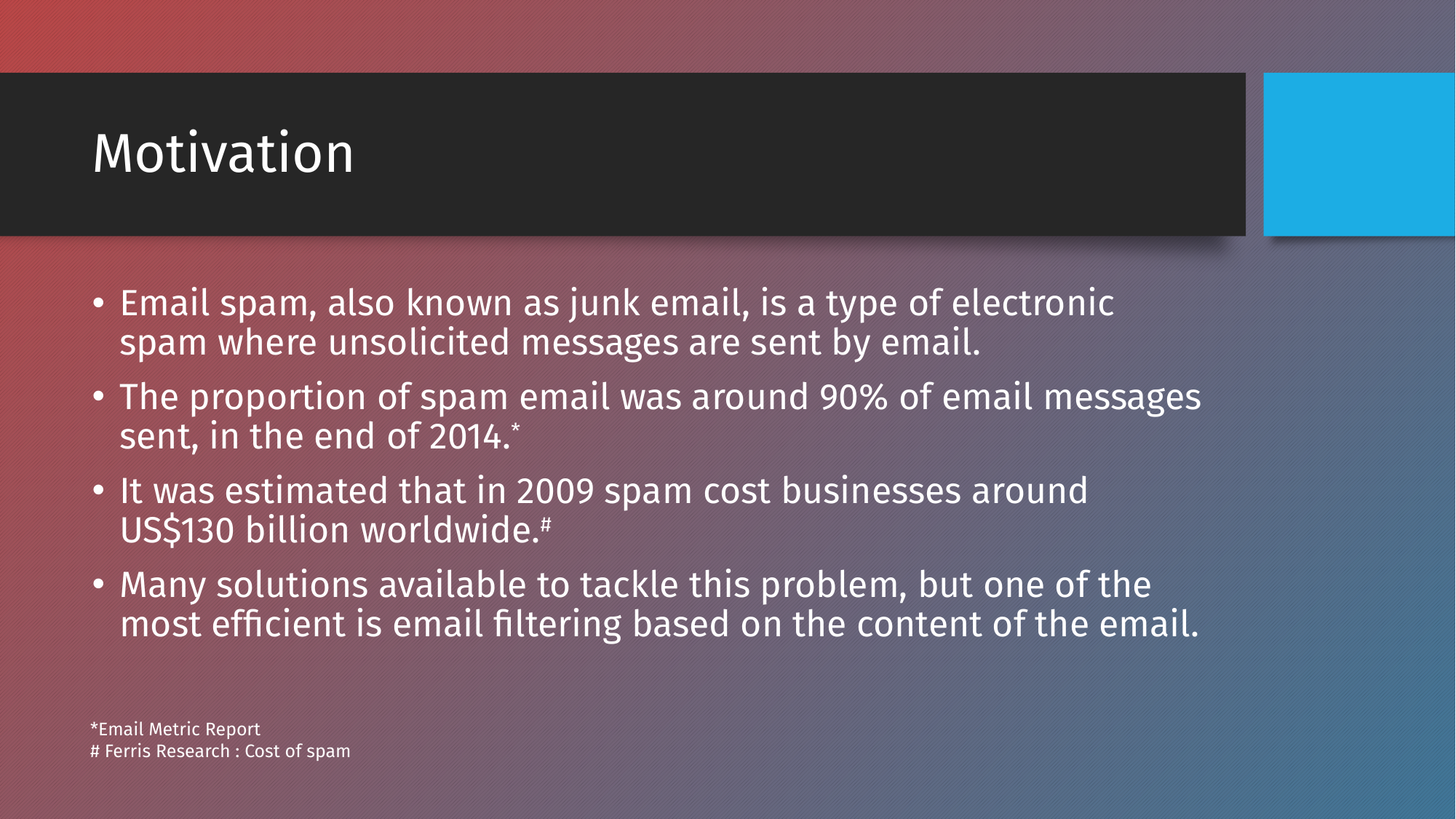

# Motivation
Email spam, also known as junk email, is a type of electronic spam where unsolicited messages are sent by email.
The proportion of spam email was around 90% of email messages sent, in the end of 2014.*
It was estimated that in 2009 spam cost businesses around US$130 billion worldwide.#
Many solutions available to tackle this problem, but one of the most efficient is email filtering based on the content of the email.

*Email Metric Report
# Ferris Research : Cost of spam